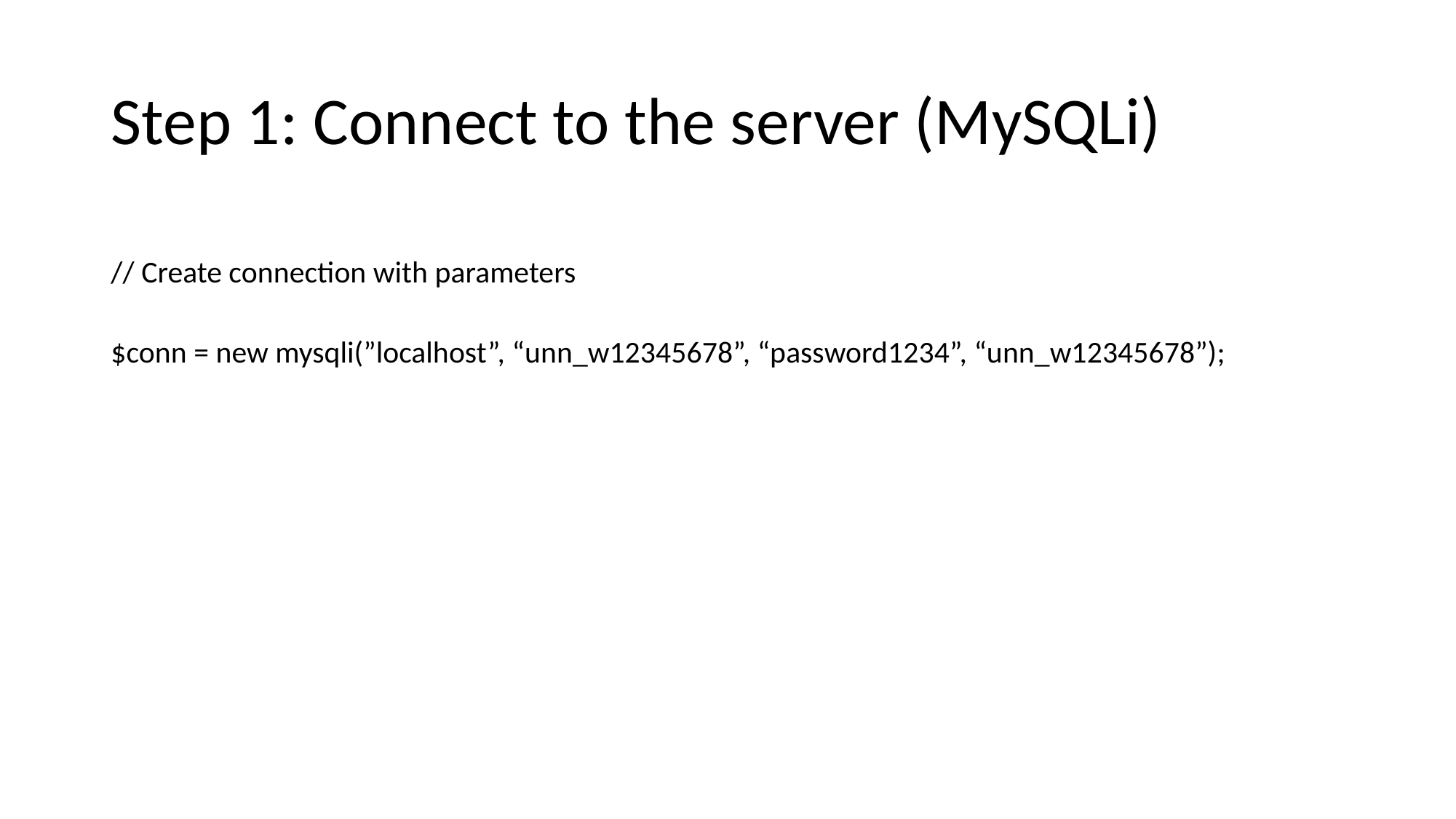

# Step 1: Connect to the server (MySQLi)
// Create connection with parameters
$conn = new mysqli(”localhost”, “unn_w12345678”, “password1234”, “unn_w12345678”);